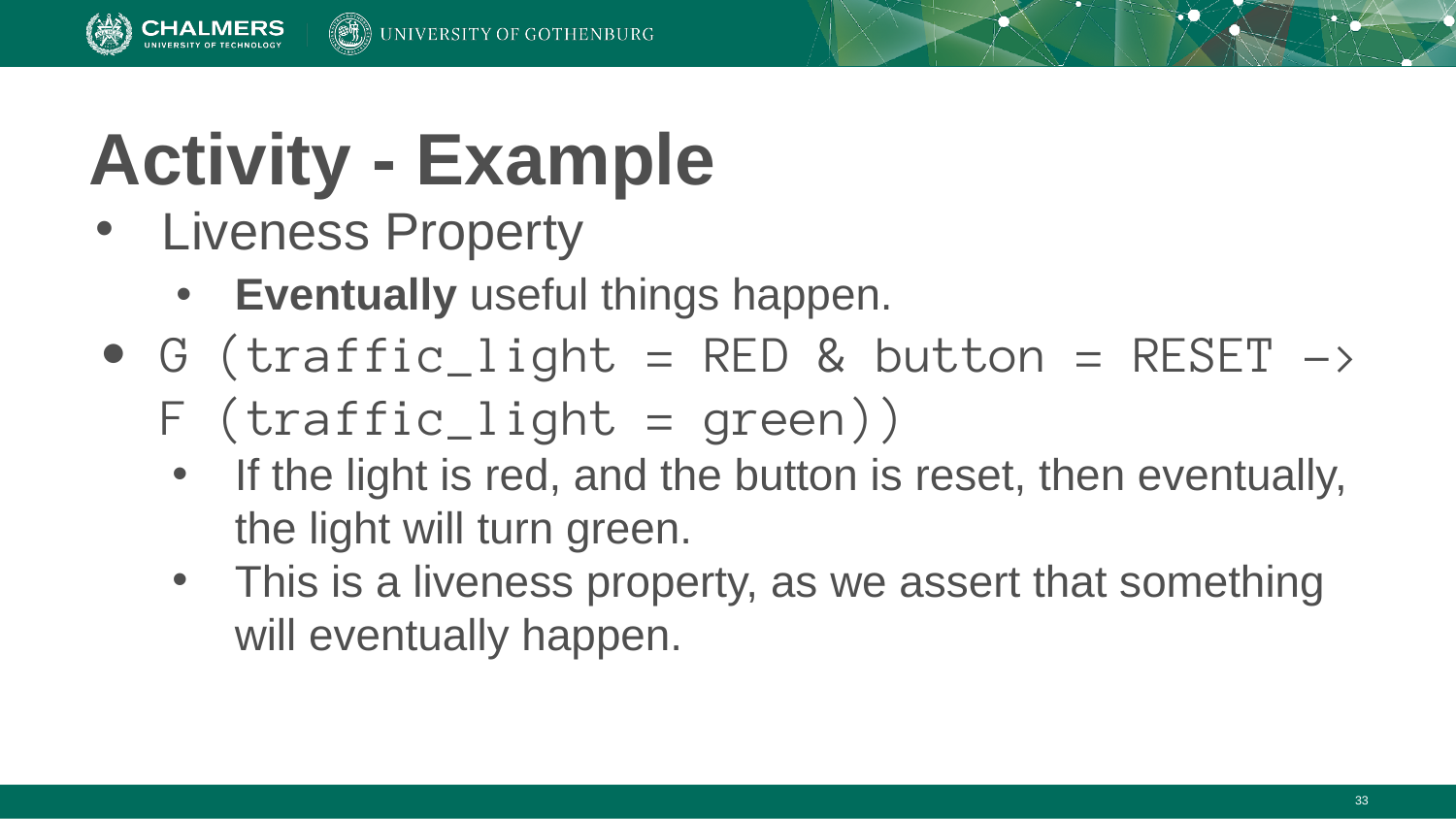

# Activity - Example
Liveness Property
Eventually useful things happen.
G (traffic_light = RED & button = RESET -> F (traffic_light = green))
If the light is red, and the button is reset, then eventually, the light will turn green.
This is a liveness property, as we assert that something will eventually happen.

33